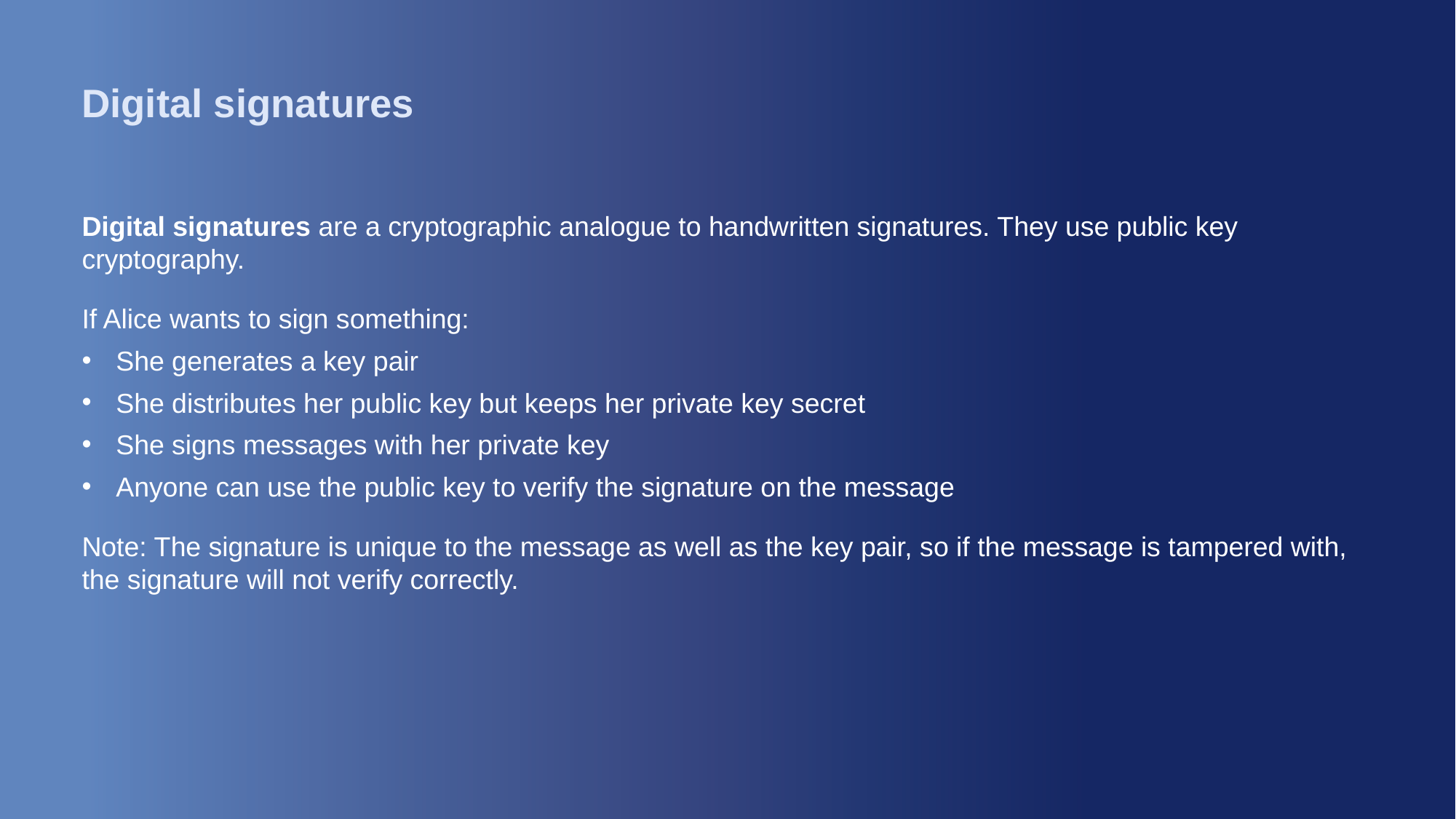

# Digital signatures
Digital signatures are a cryptographic analogue to handwritten signatures. They use public key cryptography.
If Alice wants to sign something:
She generates a key pair
She distributes her public key but keeps her private key secret
She signs messages with her private key
Anyone can use the public key to verify the signature on the message
Note: The signature is unique to the message as well as the key pair, so if the message is tampered with, the signature will not verify correctly.